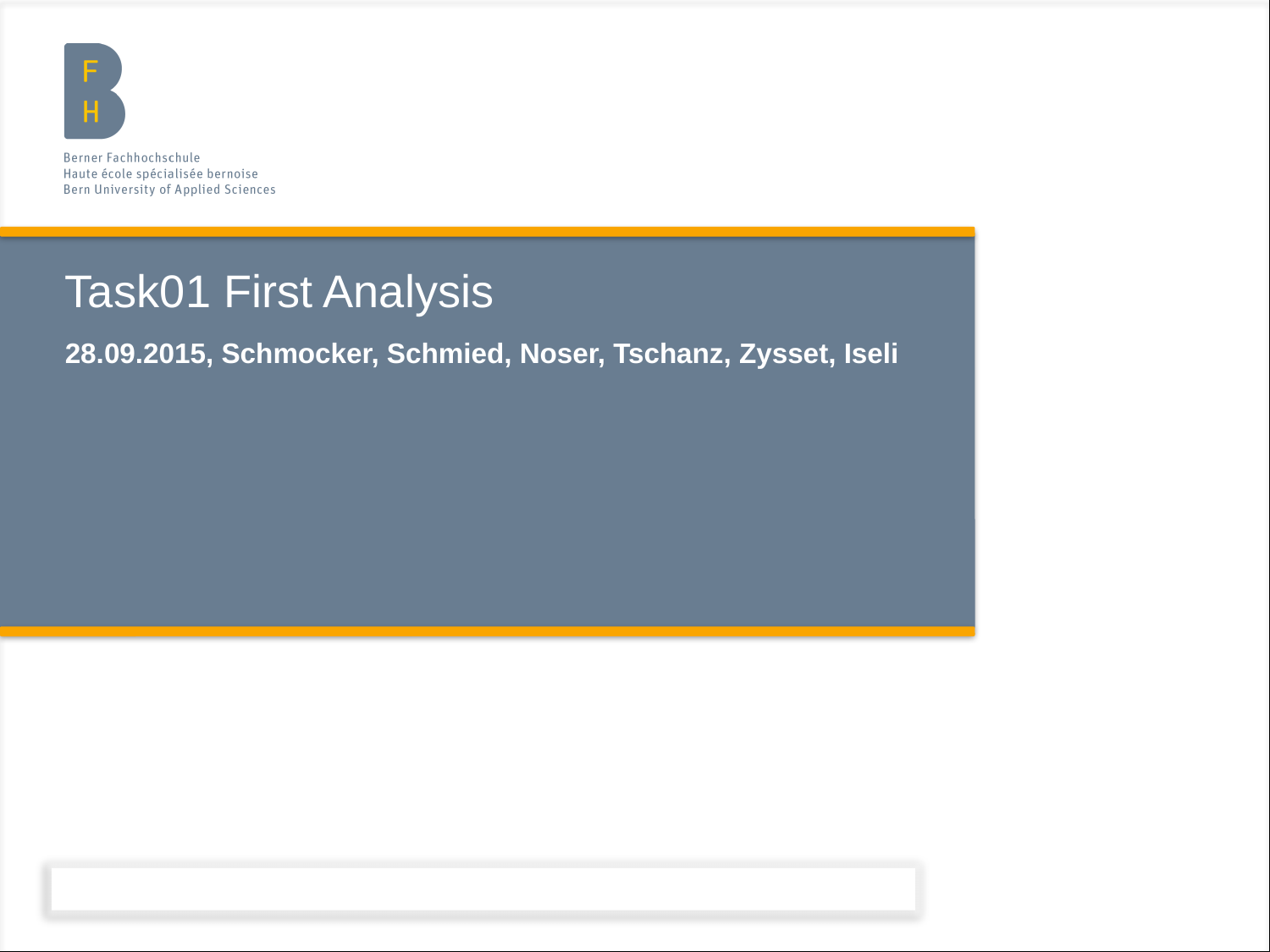

# Task01 First Analysis
28.09.2015, Schmocker, Schmied, Noser, Tschanz, Zysset, Iseli